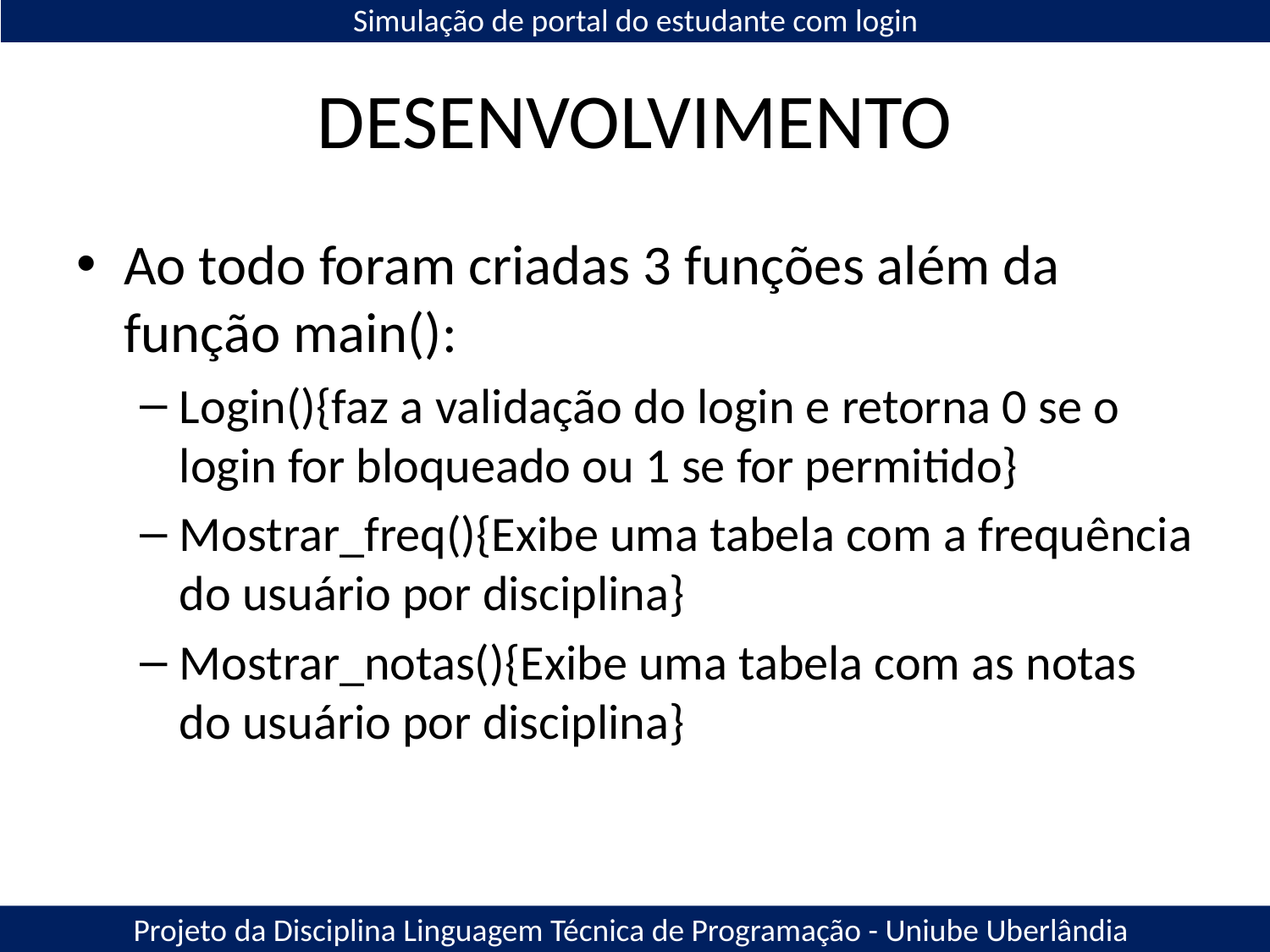

Simulação de portal do estudante com login
# DESENVOLVIMENTO
Ao todo foram criadas 3 funções além da função main():
Login(){faz a validação do login e retorna 0 se o login for bloqueado ou 1 se for permitido}
Mostrar_freq(){Exibe uma tabela com a frequência do usuário por disciplina}
Mostrar_notas(){Exibe uma tabela com as notas do usuário por disciplina}
Projeto da Disciplina Linguagem Técnica de Programação - Uniube Uberlândia